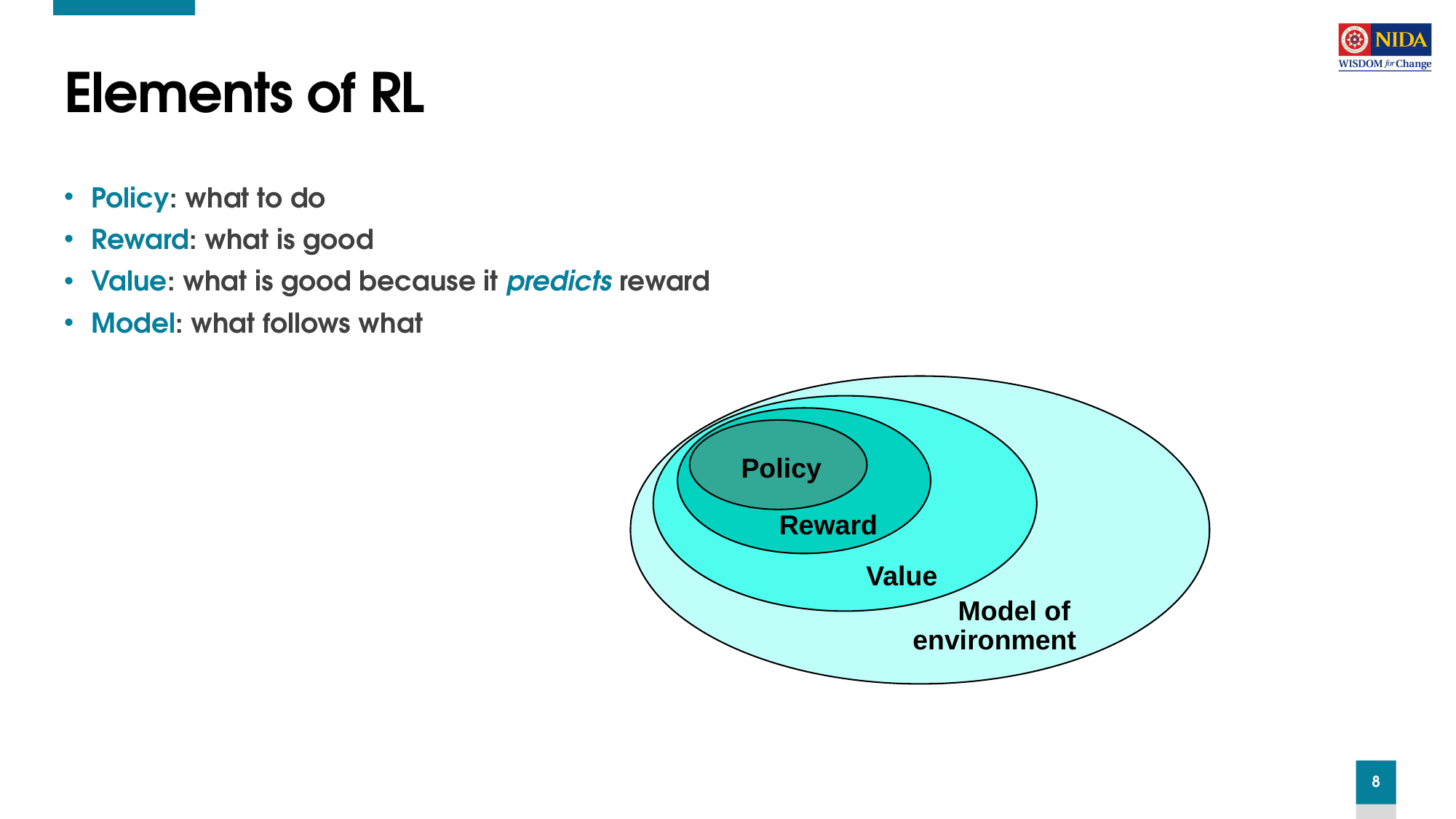

# Elements of RL
Policy: what to do
Reward: what is good
Value: what is good because it predicts reward
Model: what follows what

Policy
Reward
Value
Model of

environment